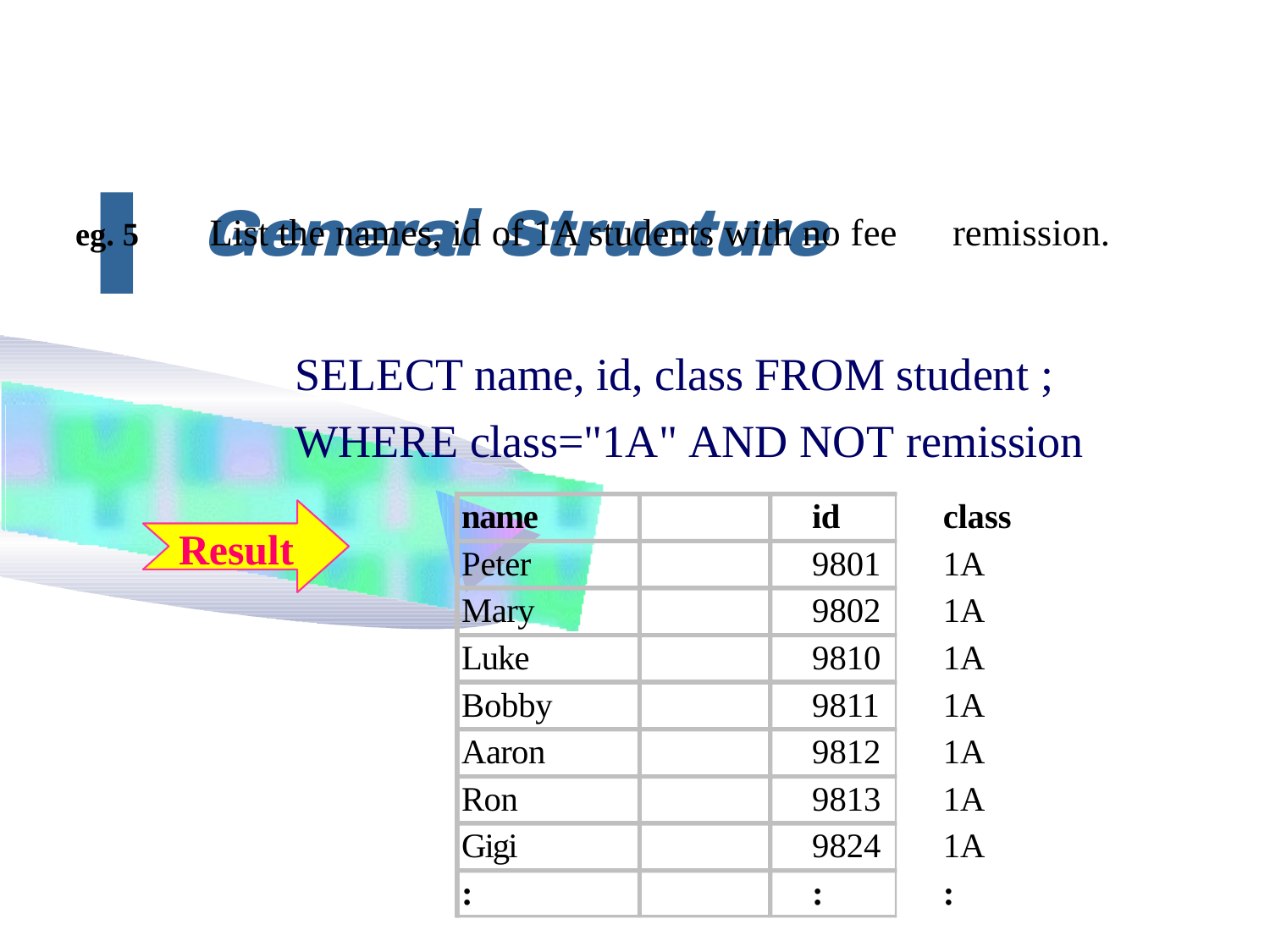

# I General Structure
List the names, id of 1A students with no fee
remission.
eg. 5
SELECT name, id, class FROM student ;

WHERE class="1A" AND NOT remission
name	id	class
Peter	9801	1A
Mary	9802	1A
Luke	9810	1A
Bobby	9811	1A
Aaron	9812	1A
Ron	9813	1A
Gigi	9824	1A
:	:	:

Result